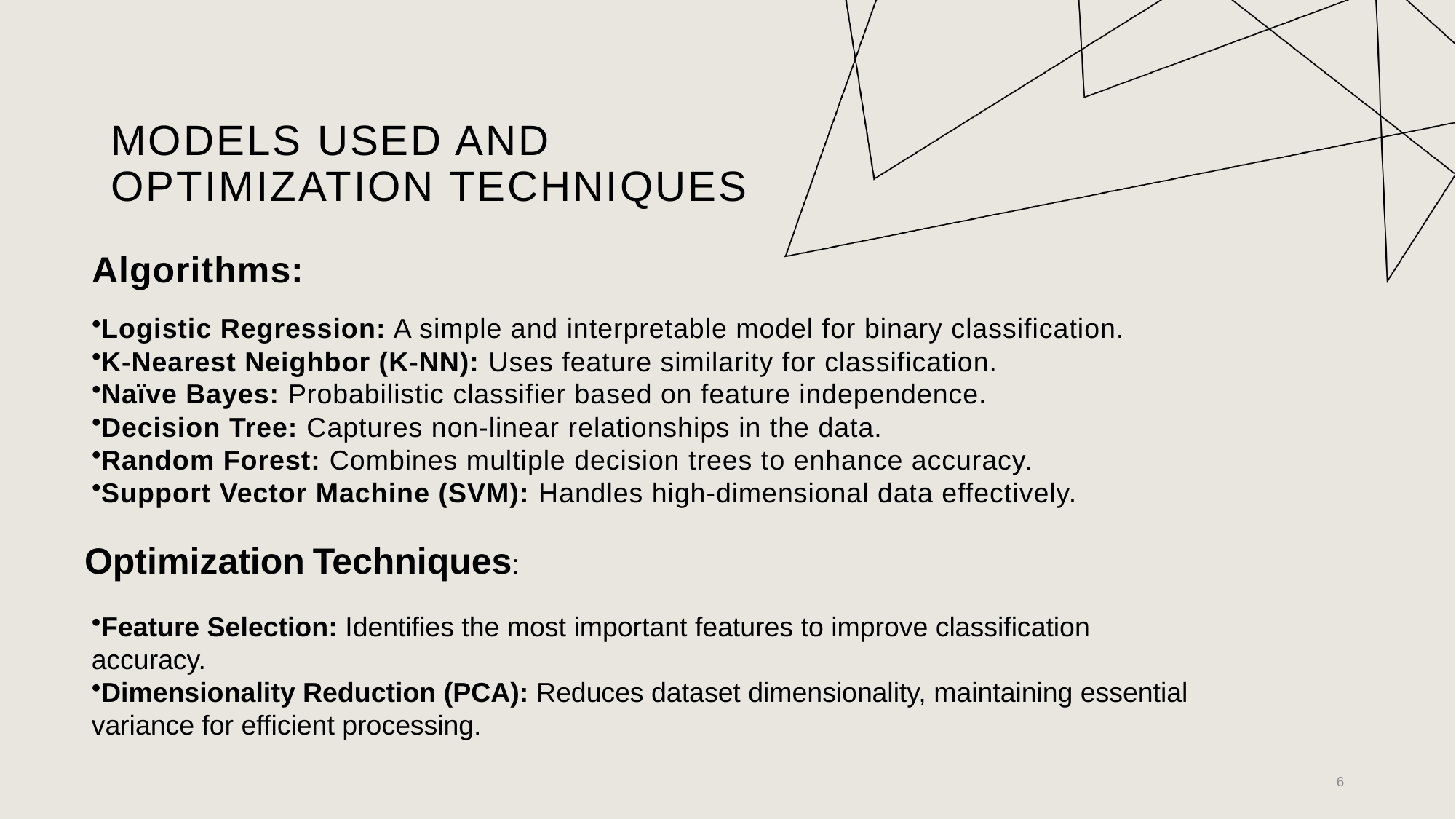

# Models Used and Optimization Techniques
Algorithms:
Logistic Regression: A simple and interpretable model for binary classification.
K-Nearest Neighbor (K-NN): Uses feature similarity for classification.
Naïve Bayes: Probabilistic classifier based on feature independence.
Decision Tree: Captures non-linear relationships in the data.
Random Forest: Combines multiple decision trees to enhance accuracy.
Support Vector Machine (SVM): Handles high-dimensional data effectively.
Optimization Techniques:

Feature Selection: Identifies the most important features to improve classification accuracy.
Dimensionality Reduction (PCA): Reduces dataset dimensionality, maintaining essential variance for efficient processing.
6